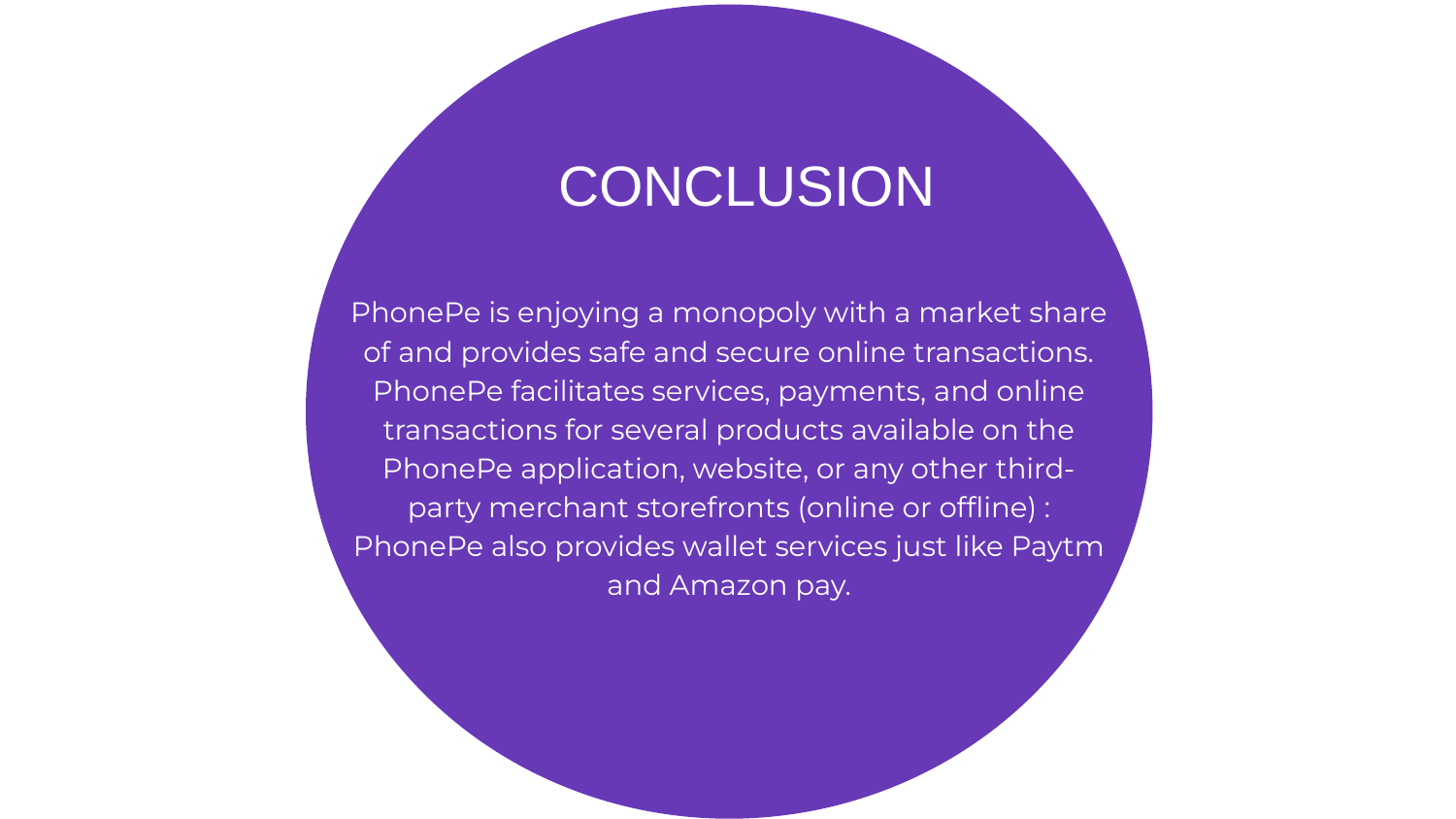

CONCLUSION
# PhonePe is enjoying a monopoly with a market share of and provides safe and secure online transactions. PhonePe facilitates services, payments, and online transactions for several products available on the PhonePe application, website, or any other third-party merchant storefronts (online or offline) : PhonePe also provides wallet services just like Paytm and Amazon pay.